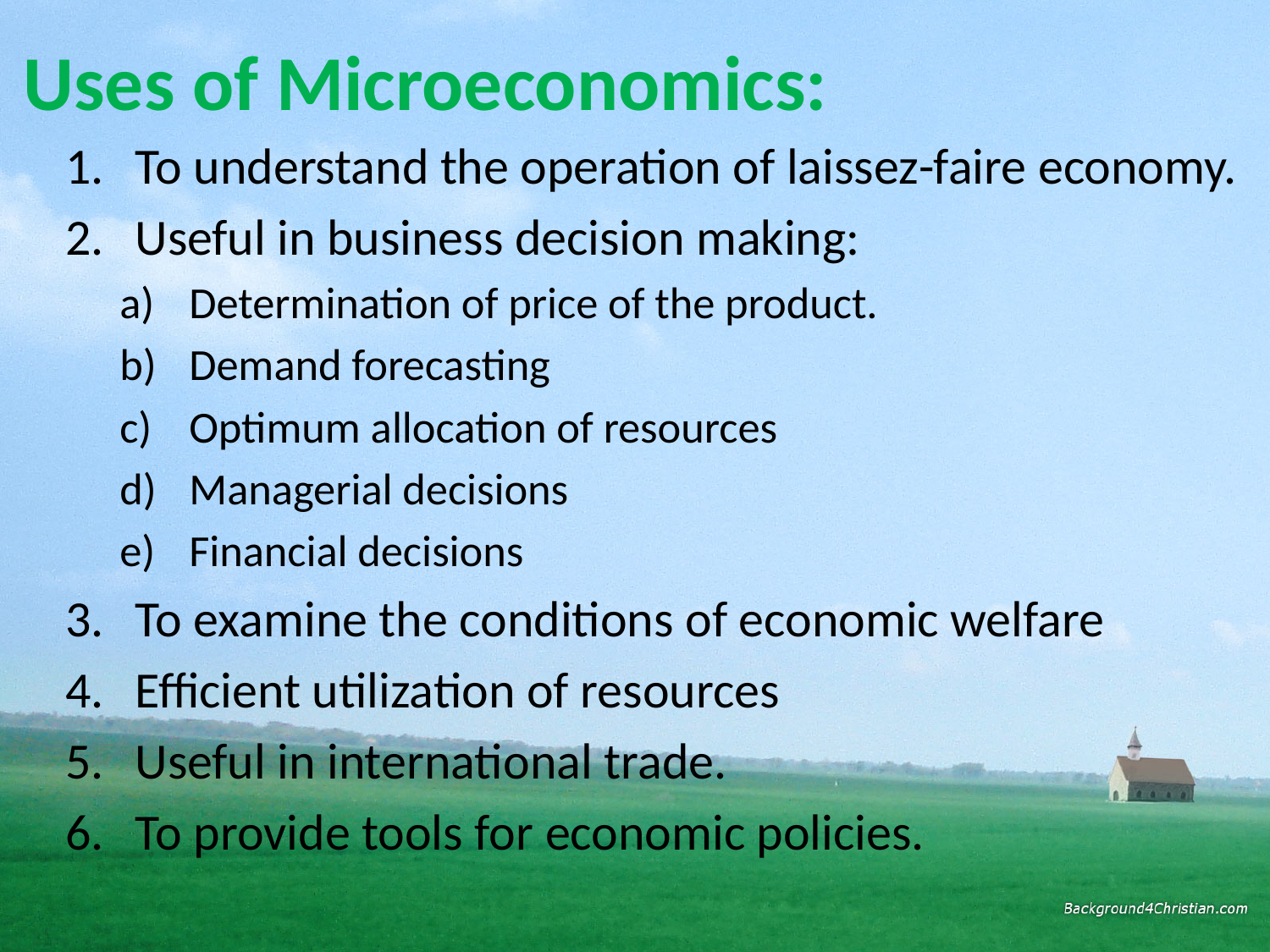

# Uses of Microeconomics:
To understand the operation of laissez-faire economy.
Useful in business decision making:
Determination of price of the product.
Demand forecasting
Optimum allocation of resources
Managerial decisions
Financial decisions
To examine the conditions of economic welfare
Efficient utilization of resources
Useful in international trade.
To provide tools for economic policies.